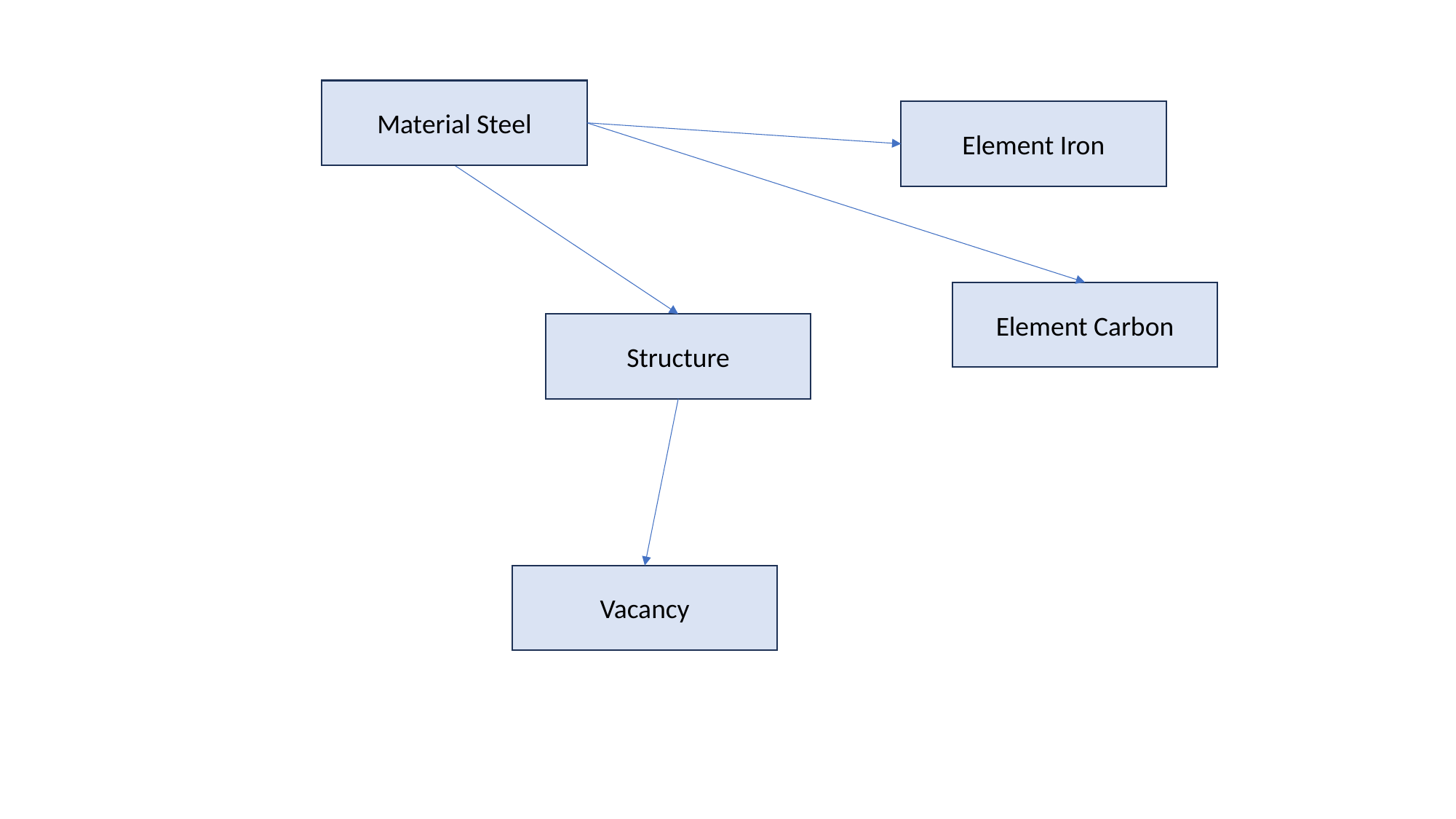

Material Steel
Element Iron
Element Carbon
Structure
Vacancy